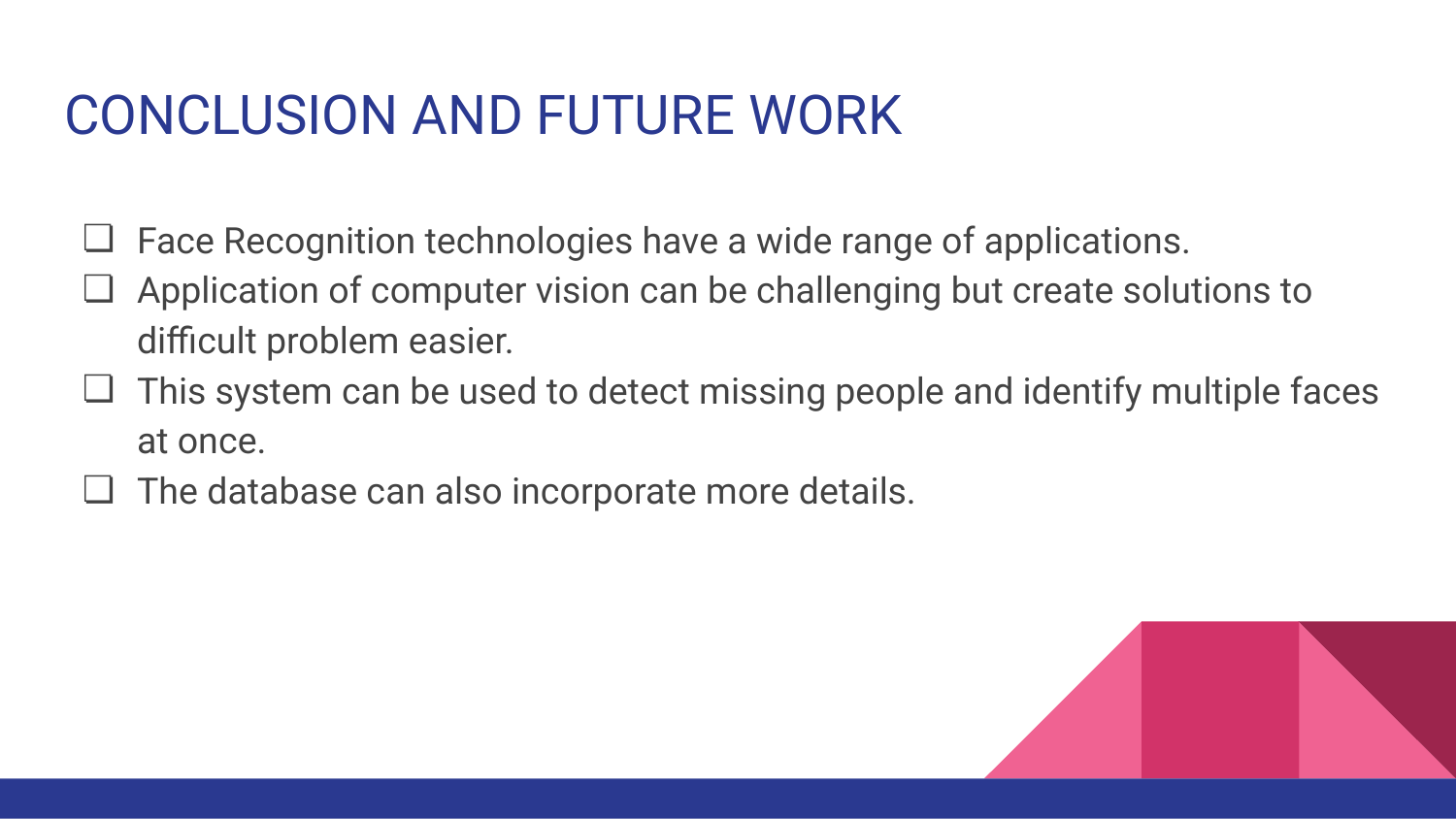

# CONCLUSION AND FUTURE WORK
Face Recognition technologies have a wide range of applications.
Application of computer vision can be challenging but create solutions to difficult problem easier.
This system can be used to detect missing people and identify multiple faces at once.
The database can also incorporate more details.